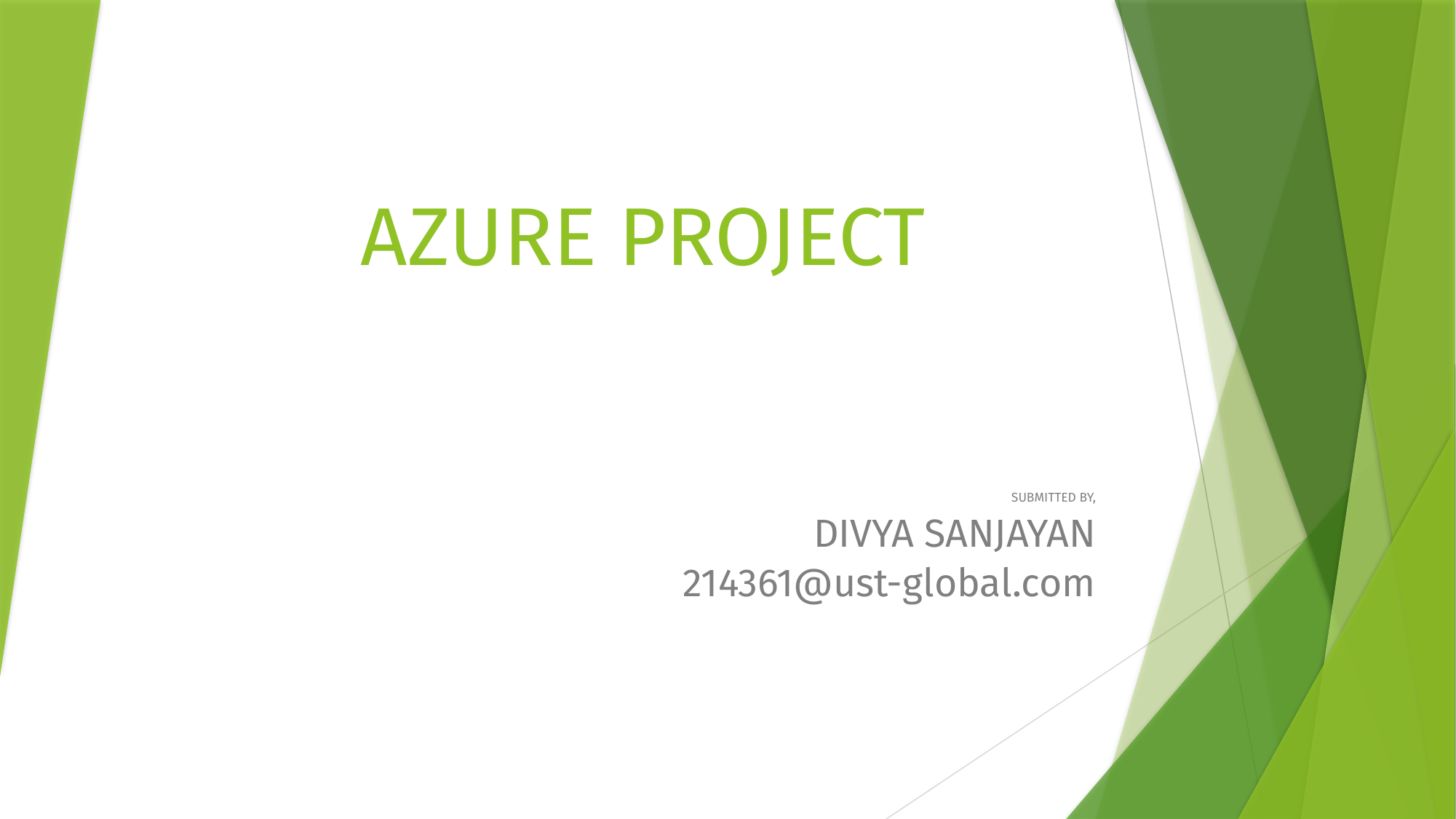

# AZURE PROJECT
SUBMITTED BY,
DIVYA SANJAYAN
214361@ust-global.com